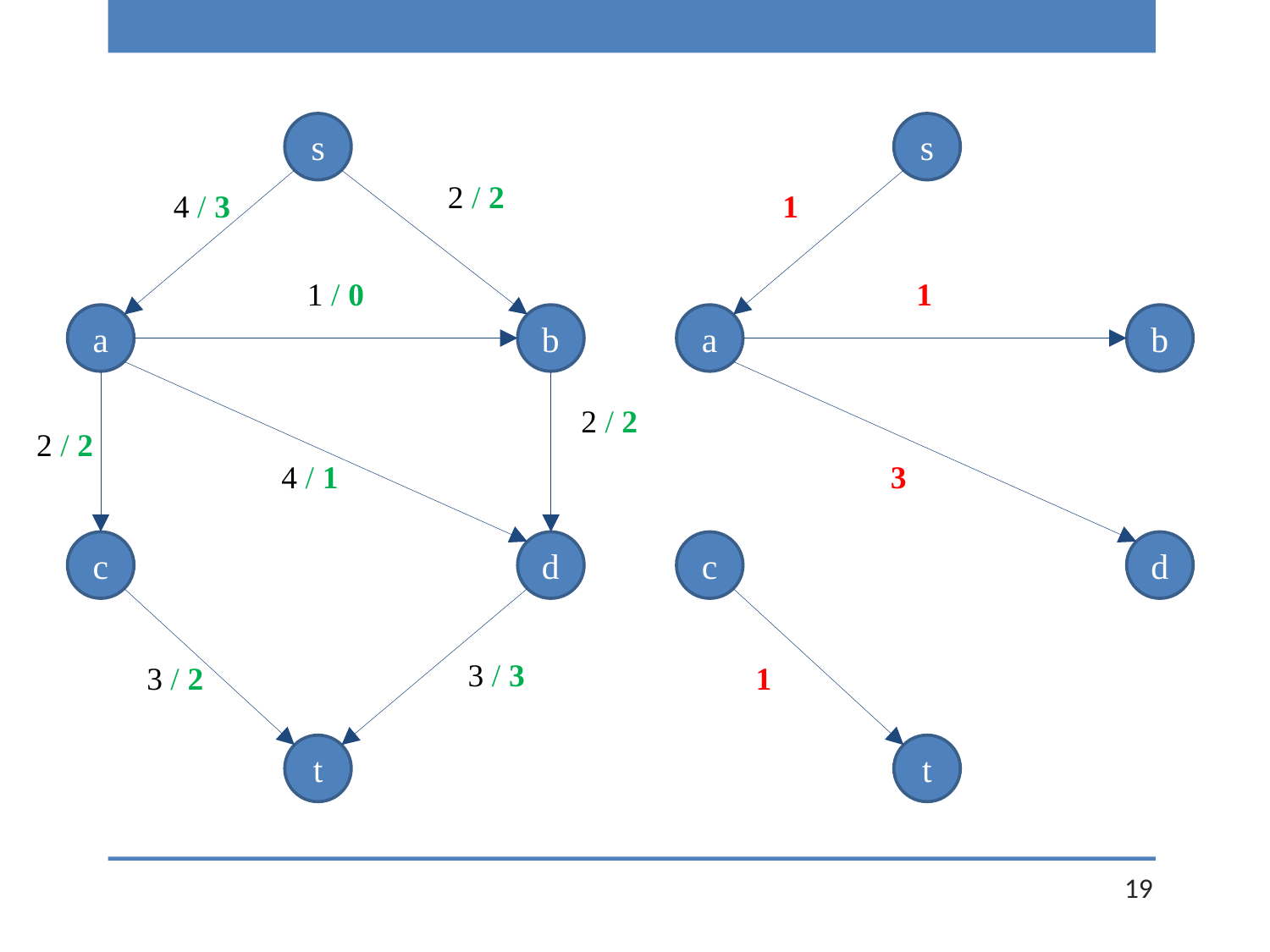

s
s
2 / 2
4 / 3
1
1 / 0
1
a
b
a
b
2 / 2
2 / 2
4 / 1
3
c
d
c
d
3 / 3
3 / 2
1
t
t
19